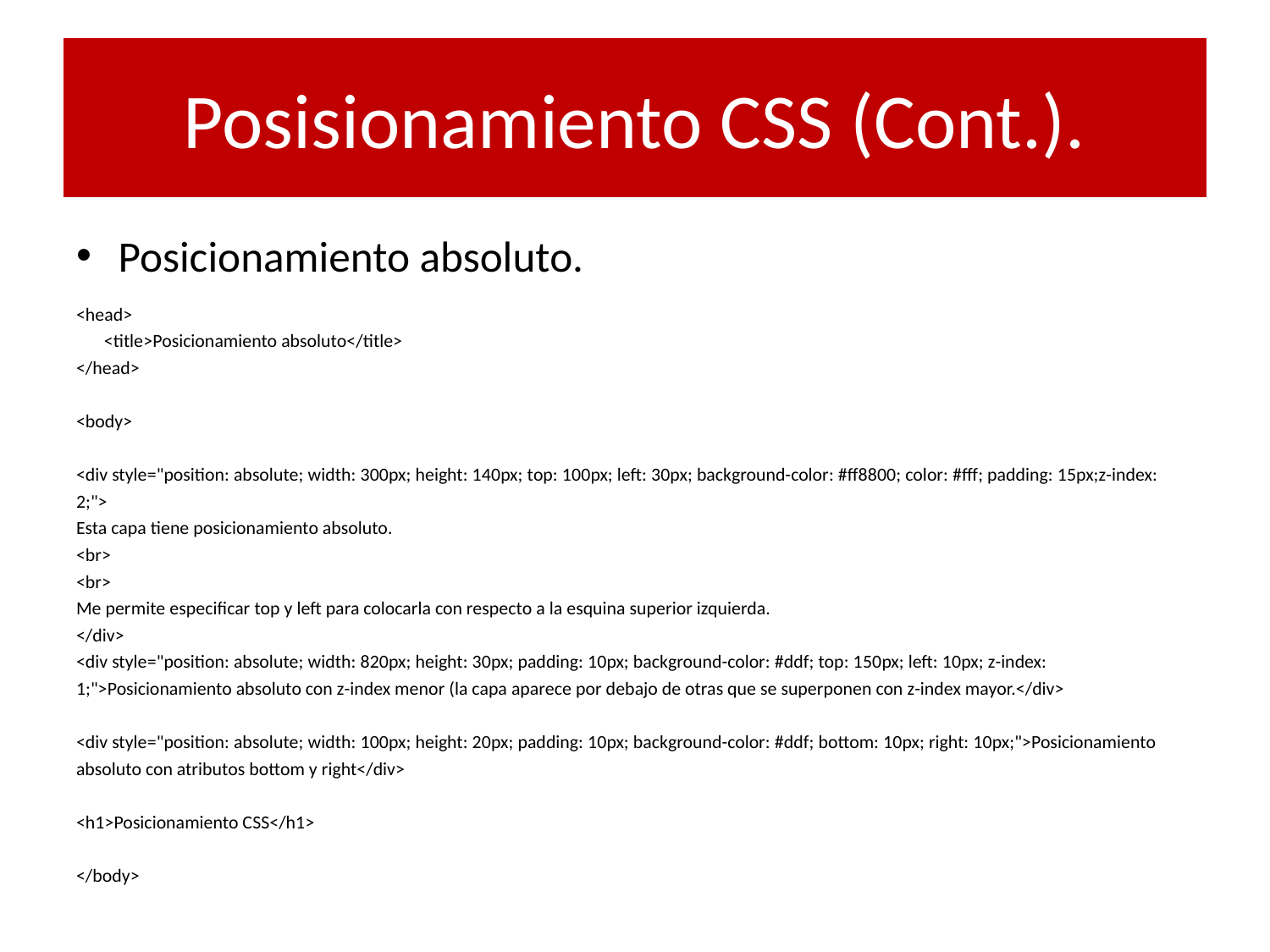

# Posisionamiento CSS (Cont.).
Posicionamiento absoluto.

<head>
	<title>Posicionamiento absoluto</title>
</head>

<body>

<div style="position: absolute; width: 300px; height: 140px; top: 100px; left: 30px; background-color: #ff8800; color: #fff; padding: 15px;z-index: 2;">
Esta capa tiene posicionamiento absoluto.
<br>
<br>
Me permite especificar top y left para colocarla con respecto a la esquina superior izquierda.
</div>
<div style="position: absolute; width: 820px; height: 30px; padding: 10px; background-color: #ddf; top: 150px; left: 10px; z-index: 1;">Posicionamiento absoluto con z-index menor (la capa aparece por debajo de otras que se superponen con z-index mayor.</div>

<div style="position: absolute; width: 100px; height: 20px; padding: 10px; background-color: #ddf; bottom: 10px; right: 10px;">Posicionamiento absoluto con atributos bottom y right</div>

<h1>Posicionamiento CSS</h1>

</body>